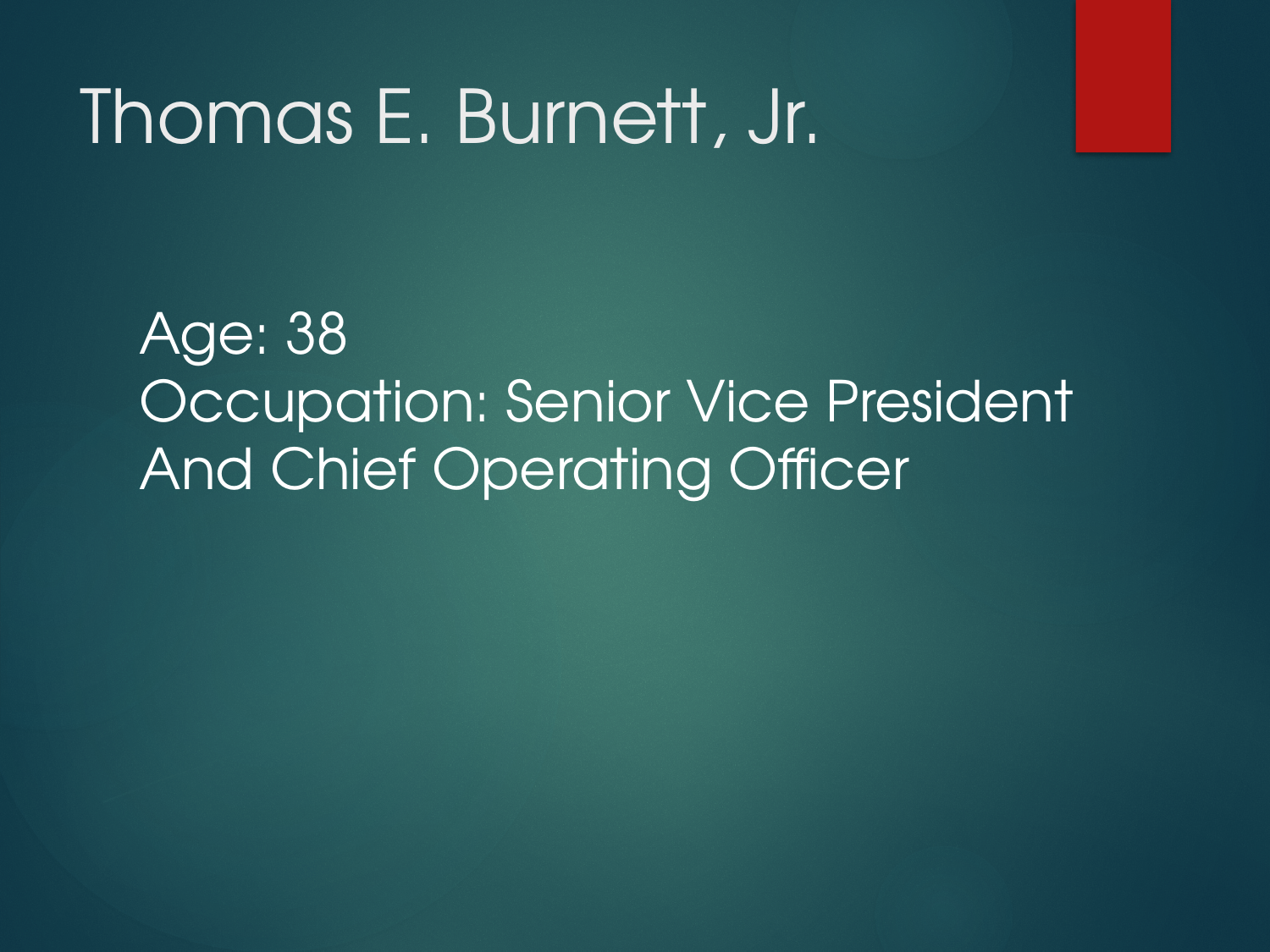

# Thomas E. Burnett, Jr.

Age: 38
Occupation: Senior Vice President And Chief Operating Officer